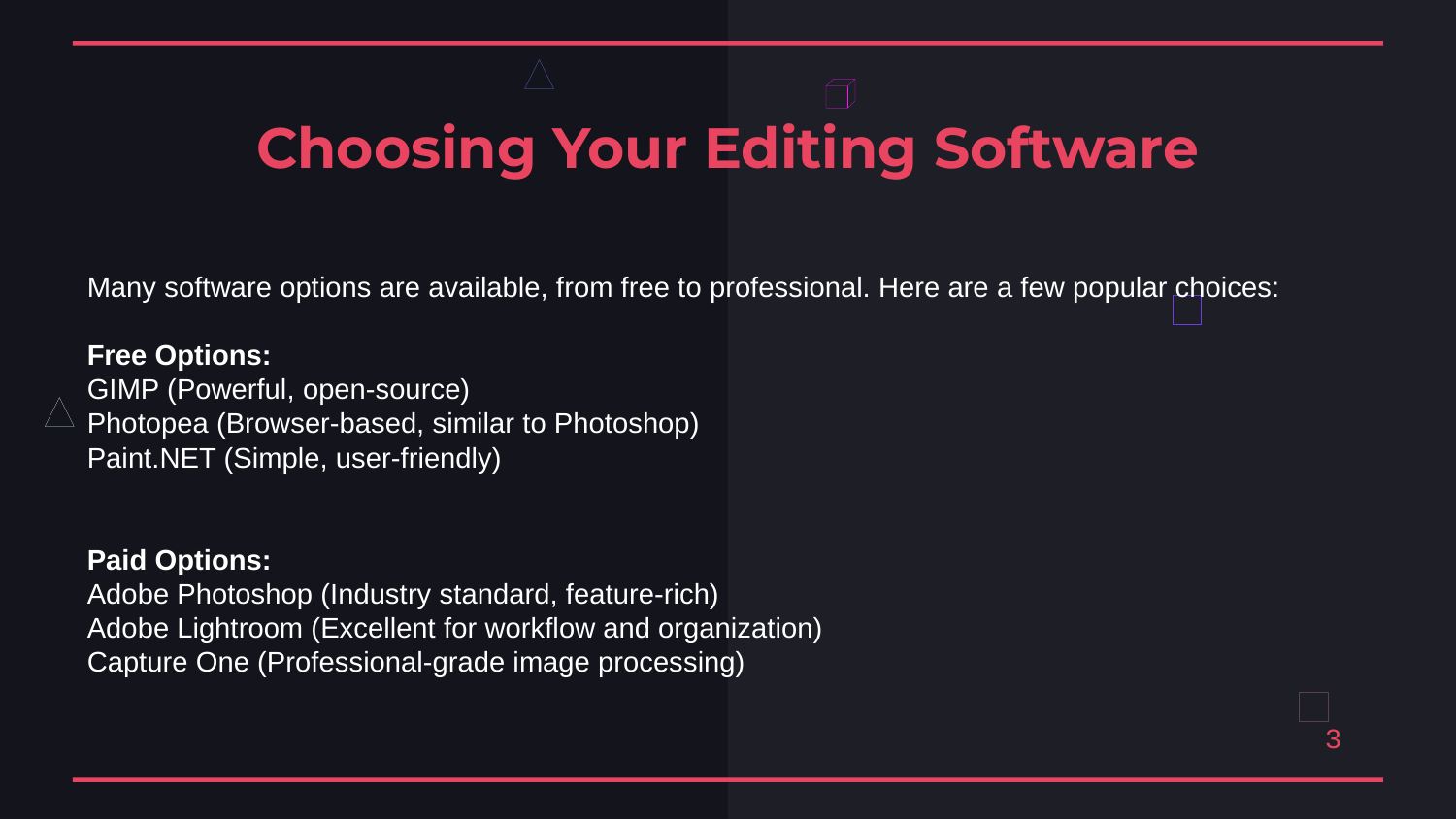

Choosing Your Editing Software

Many software options are available, from free to professional. Here are a few popular choices:

Free Options:
GIMP (Powerful, open-source)
Photopea (Browser-based, similar to Photoshop)
Paint.NET (Simple, user-friendly)

Paid Options:
Adobe Photoshop (Industry standard, feature-rich)
Adobe Lightroom (Excellent for workflow and organization)
Capture One (Professional-grade image processing)

3